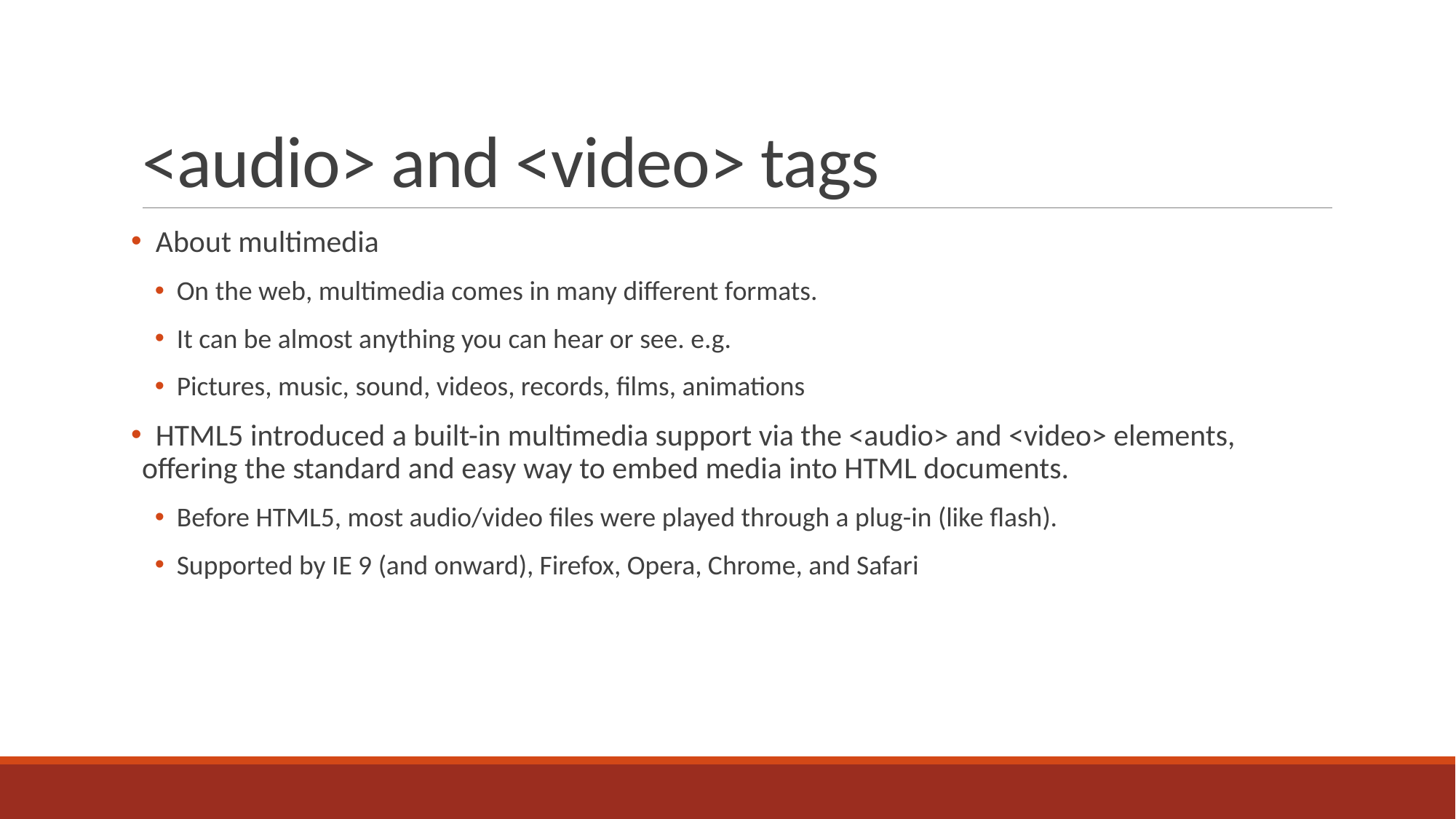

# <audio> and <video> tags
  About multimedia
On the web, multimedia comes in many different formats.
It can be almost anything you can hear or see. e.g.
Pictures, music, sound, videos, records, films, animations
  HTML5 introduced a built-in multimedia support via the <audio> and <video> elements, offering the standard and easy way to embed media into HTML documents.
Before HTML5, most audio/video files were played through a plug-in (like flash).
Supported by IE 9 (and onward), Firefox, Opera, Chrome, and Safari